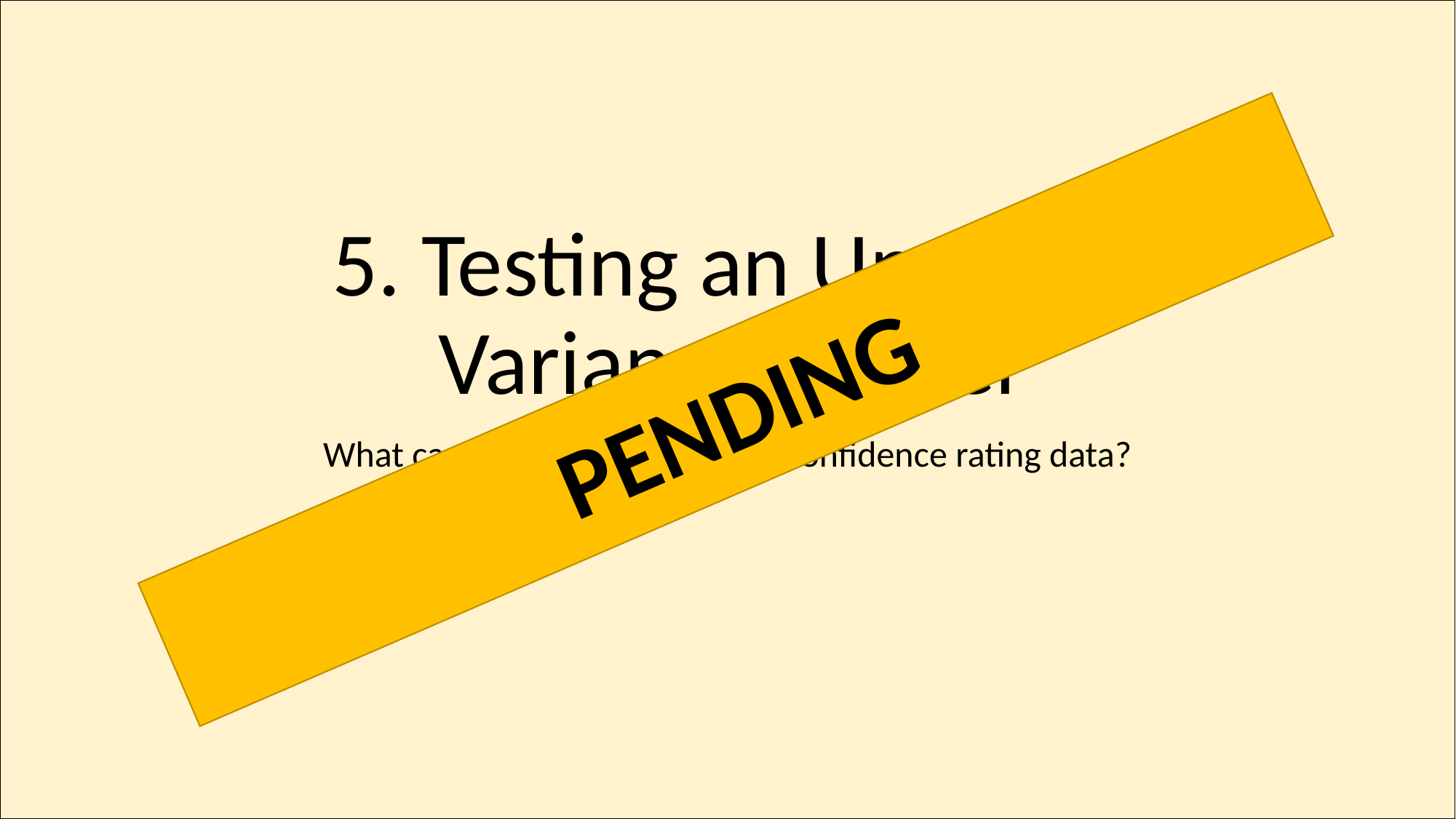

# 5. Testing an Unequal Variance Model
PENDING
What can be inferred from the Confidence rating data?